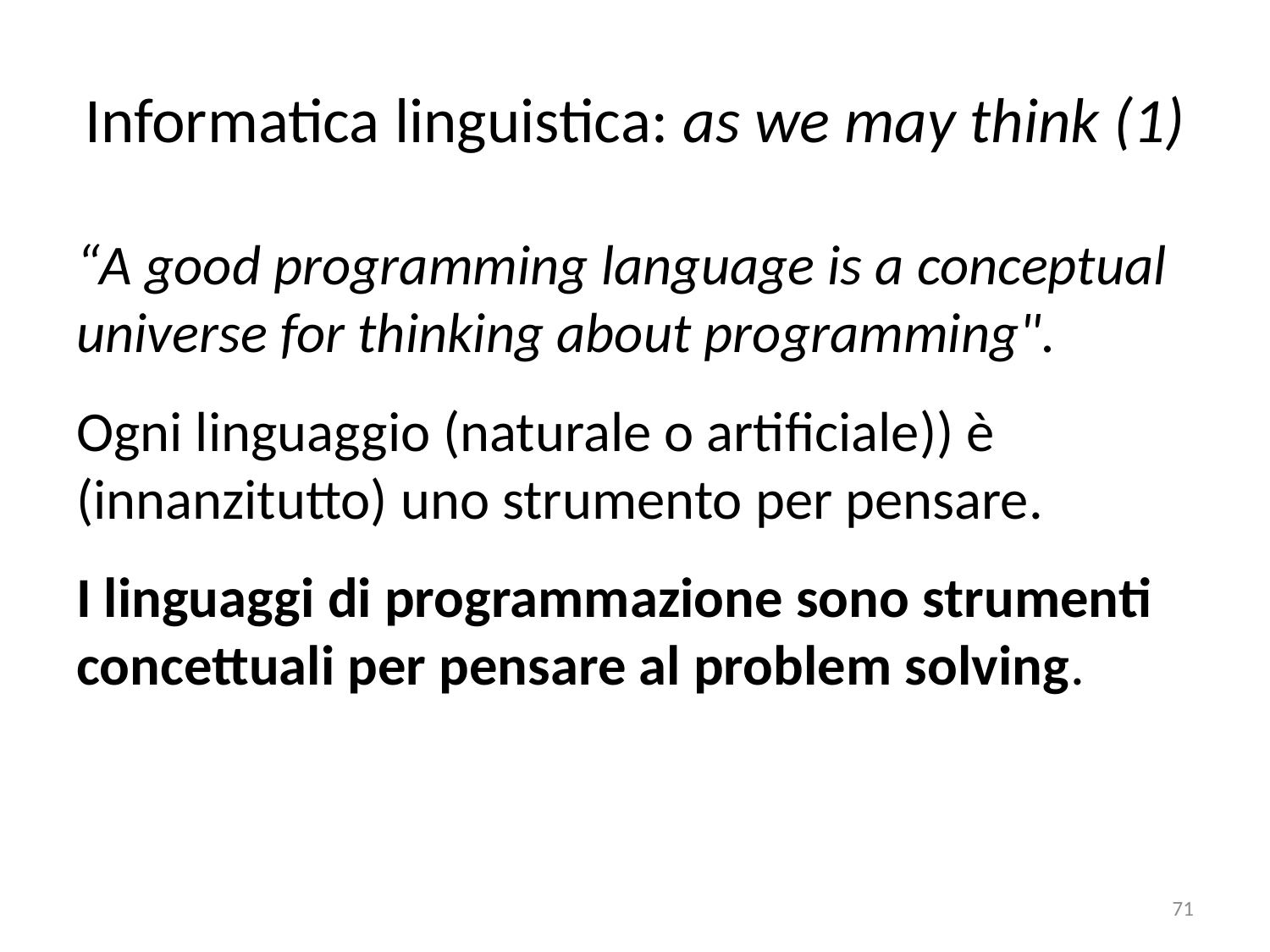

# Informatica linguistica: as we may think (1)
“A good programming language is a conceptual universe for thinking about programming".

Ogni linguaggio (naturale o artificiale)) è (innanzitutto) uno strumento per pensare.

I linguaggi di programmazione sono strumenti concettuali per pensare al problem solving.

71